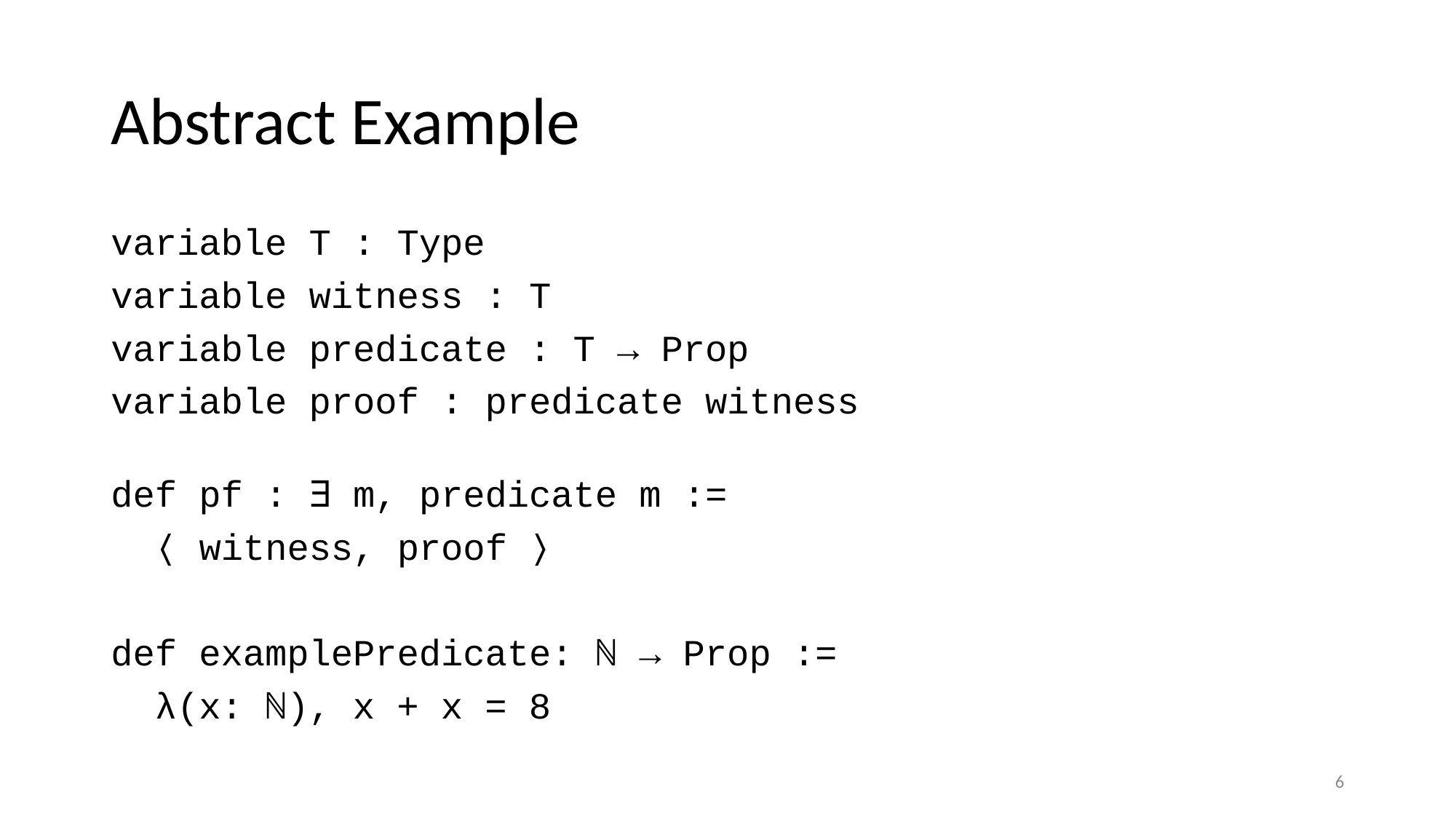

# Abstract Example
variable T : Type
variable witness : T
variable predicate : T → Prop
variable proof : predicate witness
def pf : ∃ m, predicate m :=
  ⟨ witness, proof ⟩

def examplePredicate: ℕ → Prop :=
  λ(x: ℕ), x + x = 8

6